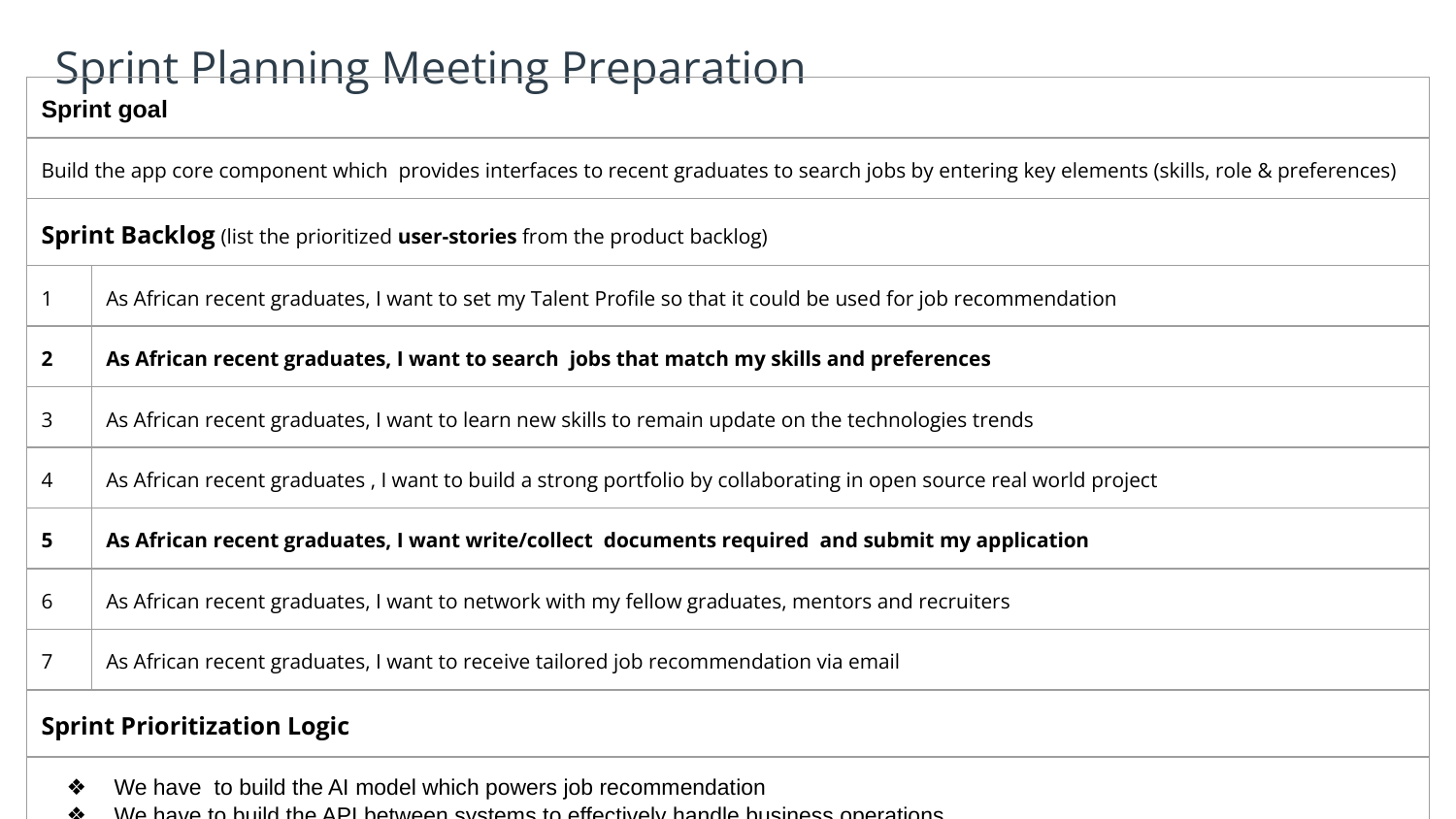

# Sprint Planning Meeting Preparation
| Sprint goal |  |
| --- | --- |
| Build the app core component which provides interfaces to recent graduates to search jobs by entering key elements (skills, role & preferences) |  |
| Sprint Backlog (list the prioritized user-stories from the product backlog) |  |
| 1 | As African recent graduates, I want to set my Talent Profile so that it could be used for job recommendation |
| 2 | As African recent graduates, I want to search jobs that match my skills and preferences |
| 3 | As African recent graduates, I want to learn new skills to remain update on the technologies trends |
| 4 | As African recent graduates , I want to build a strong portfolio by collaborating in open source real world project |
| 5 | As African recent graduates, I want write/collect documents required and submit my application |
| 6 | As African recent graduates, I want to network with my fellow graduates, mentors and recruiters |
| 7 | As African recent graduates, I want to receive tailored job recommendation via email |
| Sprint Prioritization Logic |  |
| We have to build the AI model which powers job recommendation We have to build the API between systems to effectively handle business operations |  |